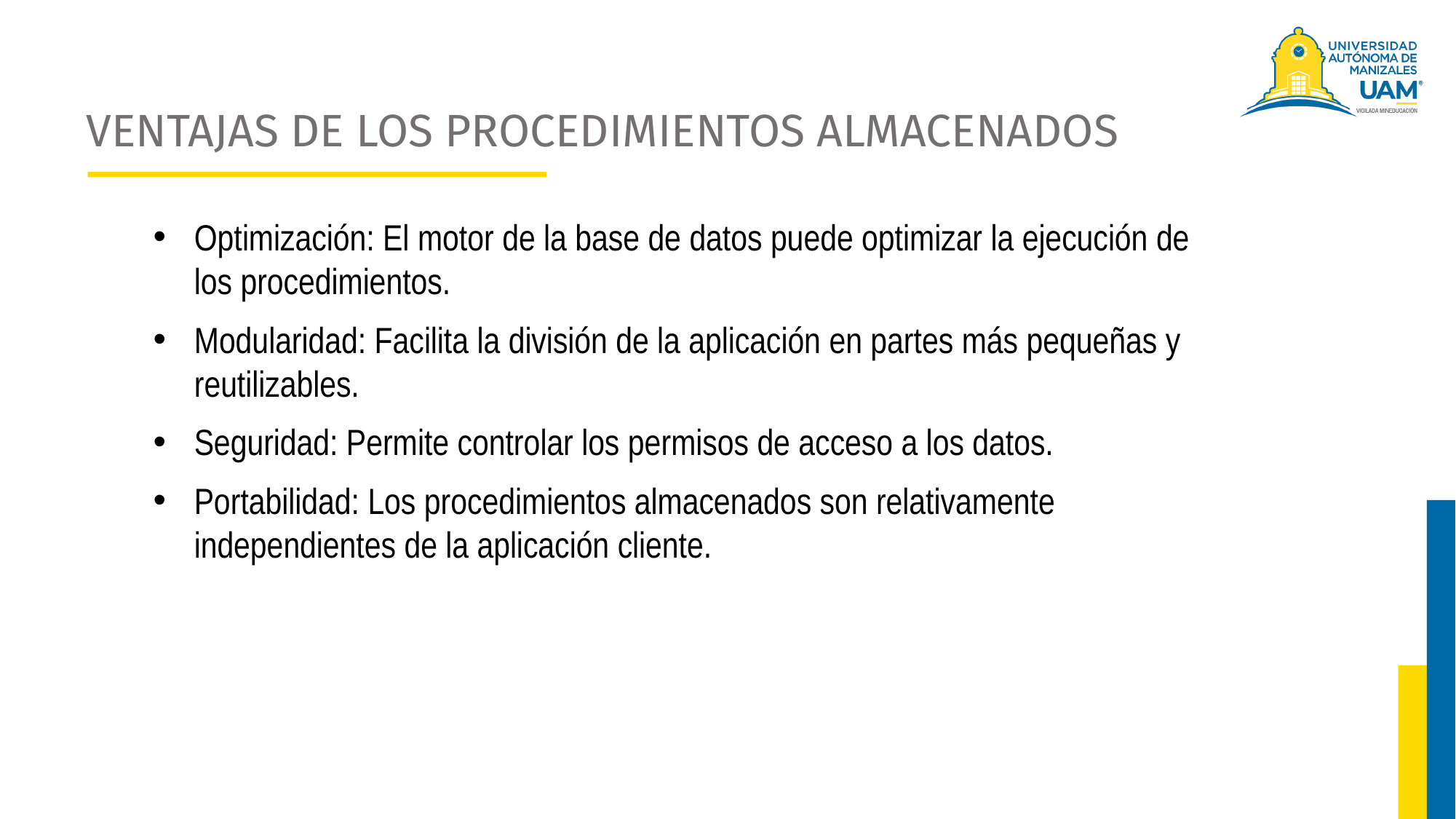

# VENTAJAS DE LOS PROCEDIMIENTOS ALMACENADOS

Optimización: El motor de la base de datos puede optimizar la ejecución de los procedimientos.
Modularidad: Facilita la división de la aplicación en partes más pequeñas y reutilizables.
Seguridad: Permite controlar los permisos de acceso a los datos.
Portabilidad: Los procedimientos almacenados son relativamente independientes de la aplicación cliente.